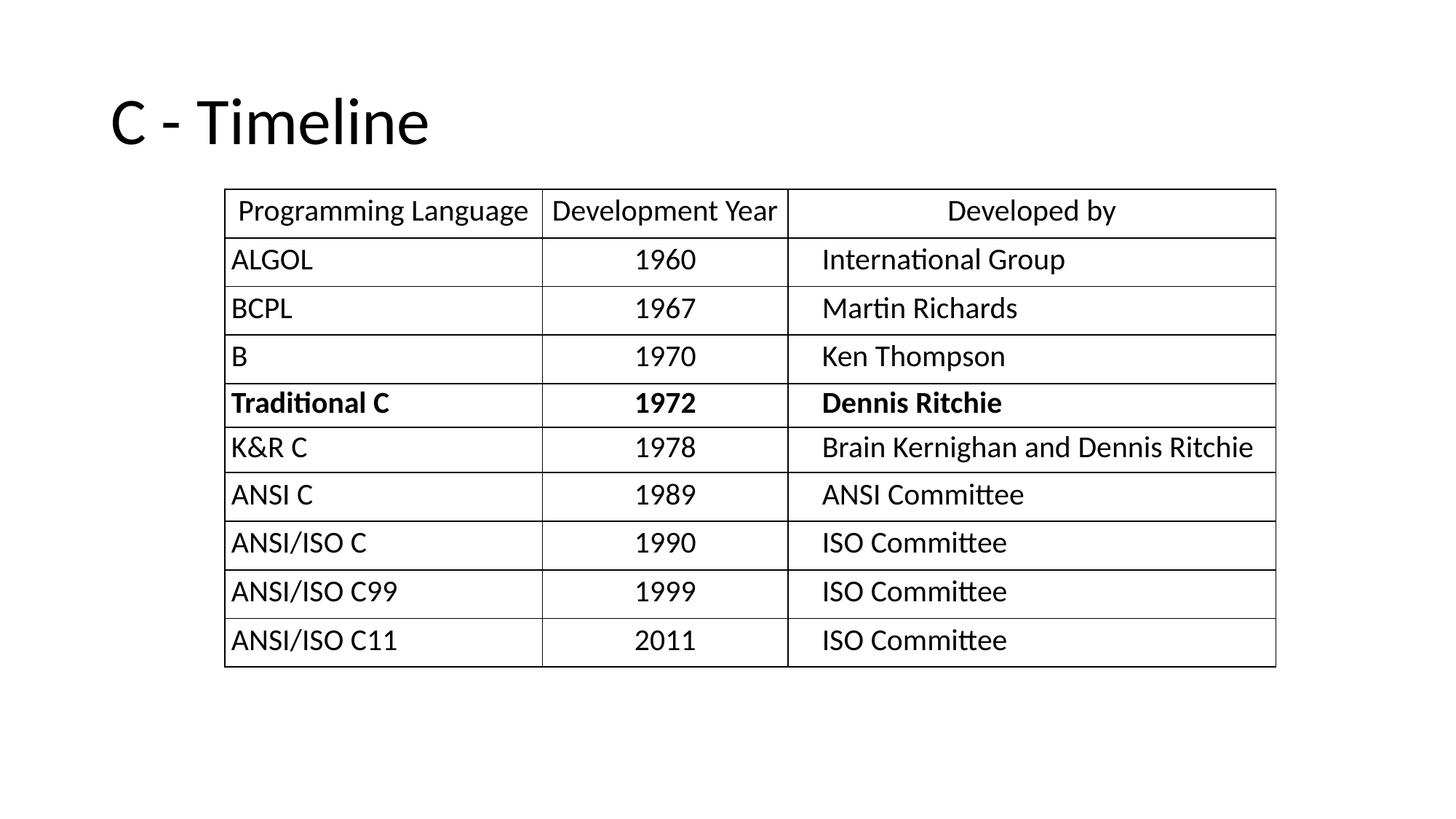

# C - Timeline
| Programming Language | Development Year | Developed by |
| --- | --- | --- |
| ALGOL | 1960 | International Group |
| BCPL | 1967 | Martin Richards |
| B | 1970 | Ken Thompson |
| Traditional C | 1972 | Dennis Ritchie |
| K&R C | 1978 | Brain Kernighan and Dennis Ritchie |
| ANSI C | 1989 | ANSI Committee |
| ANSI/ISO C | 1990 | ISO Committee |
| ANSI/ISO C99 | 1999 | ISO Committee |
| ANSI/ISO C11 | 2011 | ISO Committee |